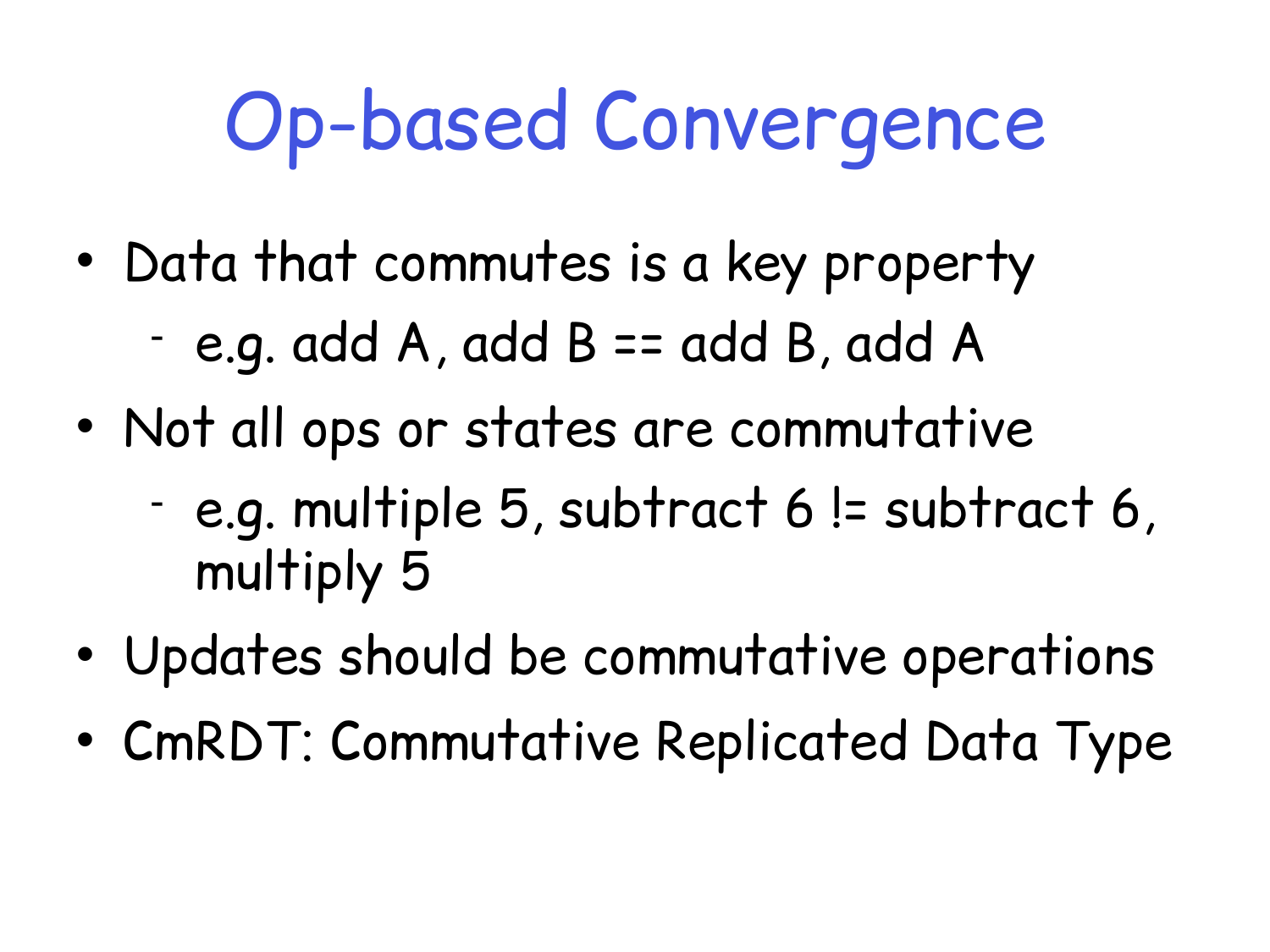

Op-based Convergence
Data that commutes is a key property
e.g. add A, add B == add B, add A
Not all ops or states are commutative
e.g. multiple 5, subtract 6 != subtract 6, multiply 5
Updates should be commutative operations
CmRDT: Commutative Replicated Data Type